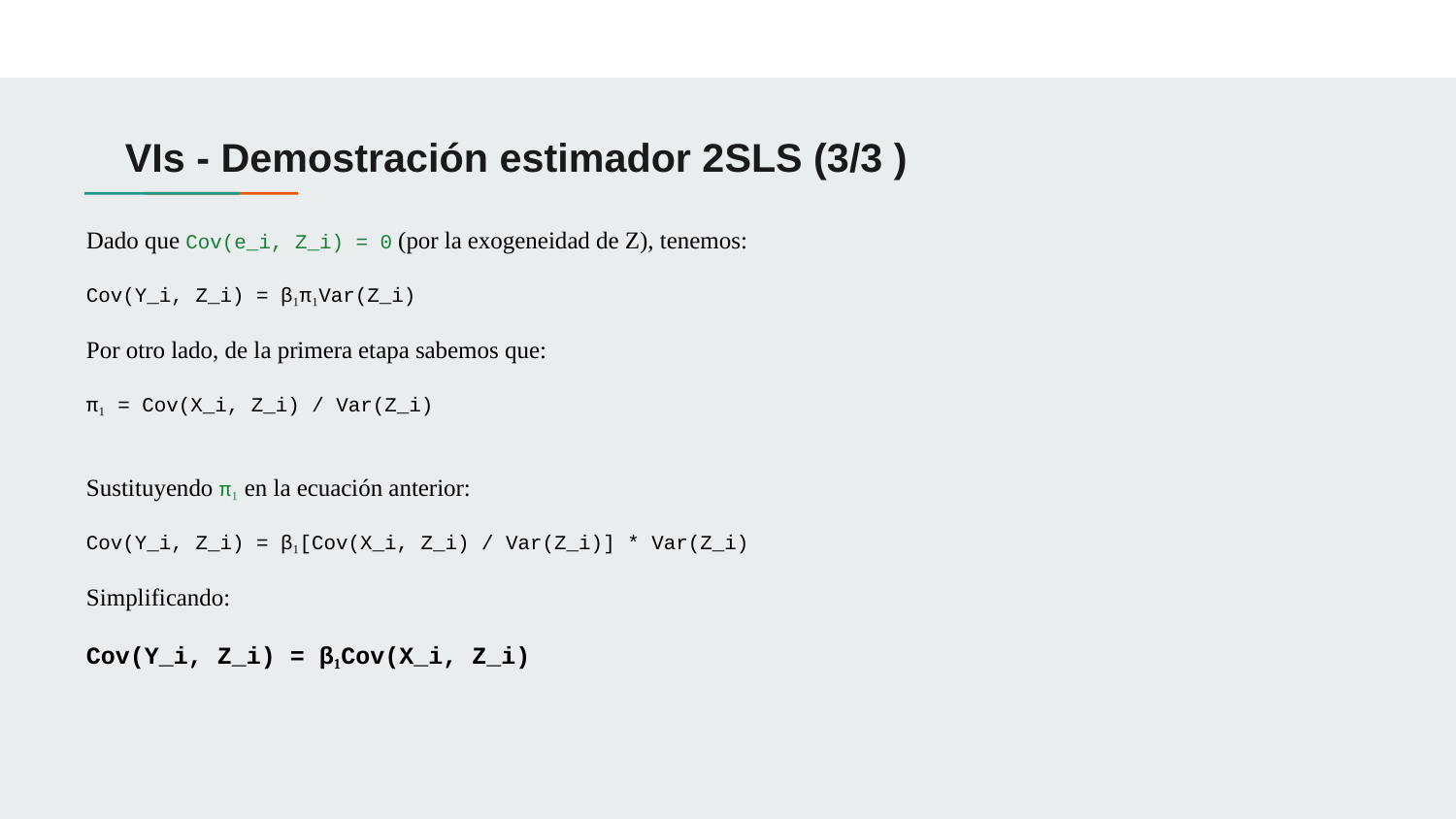

# VIs - Demostración estimador 2SLS (3/3 )
Dado que Cov(e_i, Z_i) = 0 (por la exogeneidad de Z), tenemos:
Cov(Y_i, Z_i) = β₁π₁Var(Z_i)
Por otro lado, de la primera etapa sabemos que:
π₁ = Cov(X_i, Z_i) / Var(Z_i)

Sustituyendo π₁ en la ecuación anterior:
Cov(Y_i, Z_i) = β₁[Cov(X_i, Z_i) / Var(Z_i)] * Var(Z_i)
Simplificando:
Cov(Y_i, Z_i) = β₁Cov(X_i, Z_i)